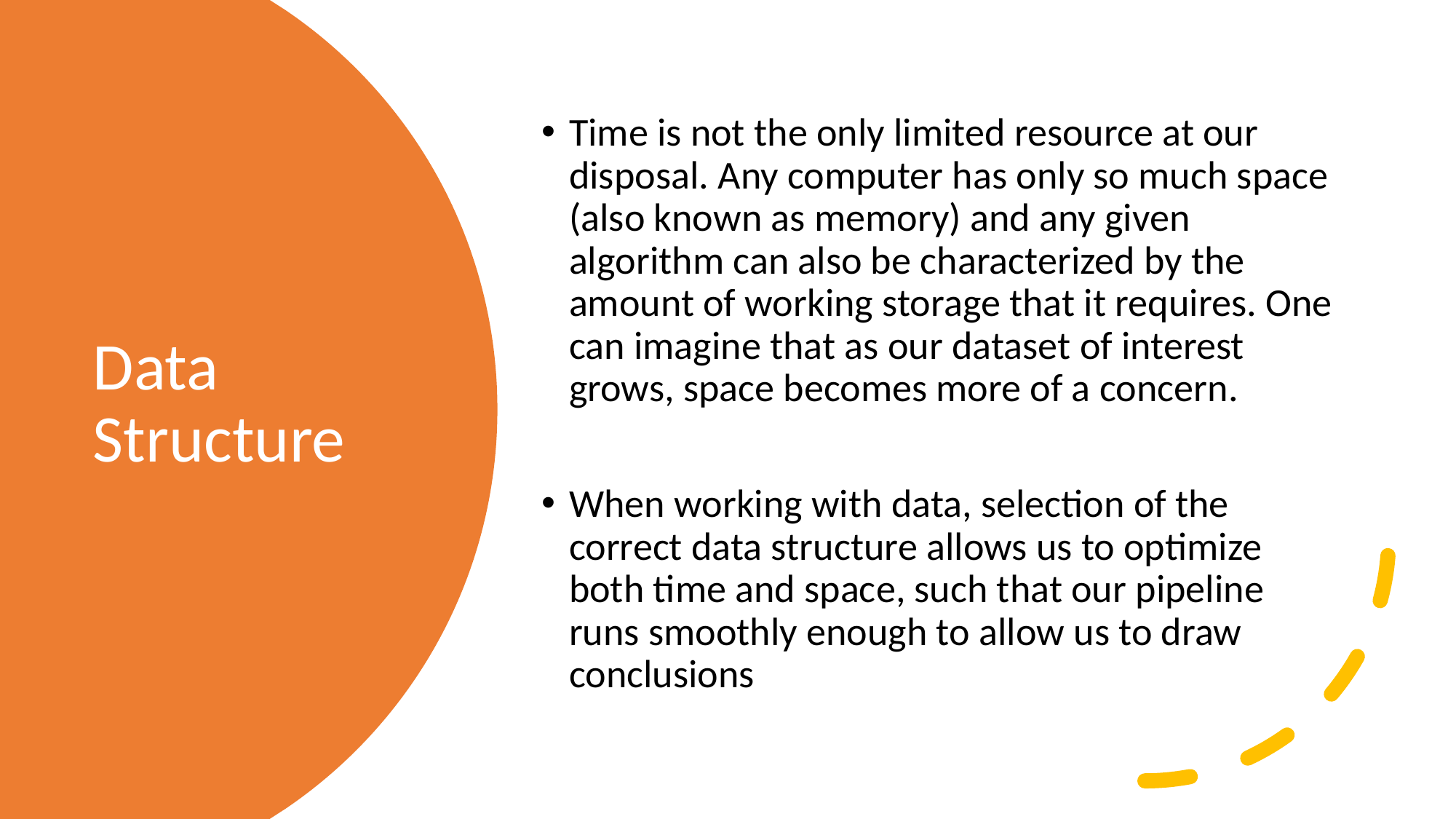

Time is not the only limited resource at our disposal. Any computer has only so much space (also known as memory) and any given algorithm can also be characterized by the amount of working storage that it requires. One can imagine that as our dataset of interest grows, space becomes more of a concern.

When working with data, selection of the correct data structure allows us to optimize both time and space, such that our pipeline runs smoothly enough to allow us to draw conclusions
# Data Structure